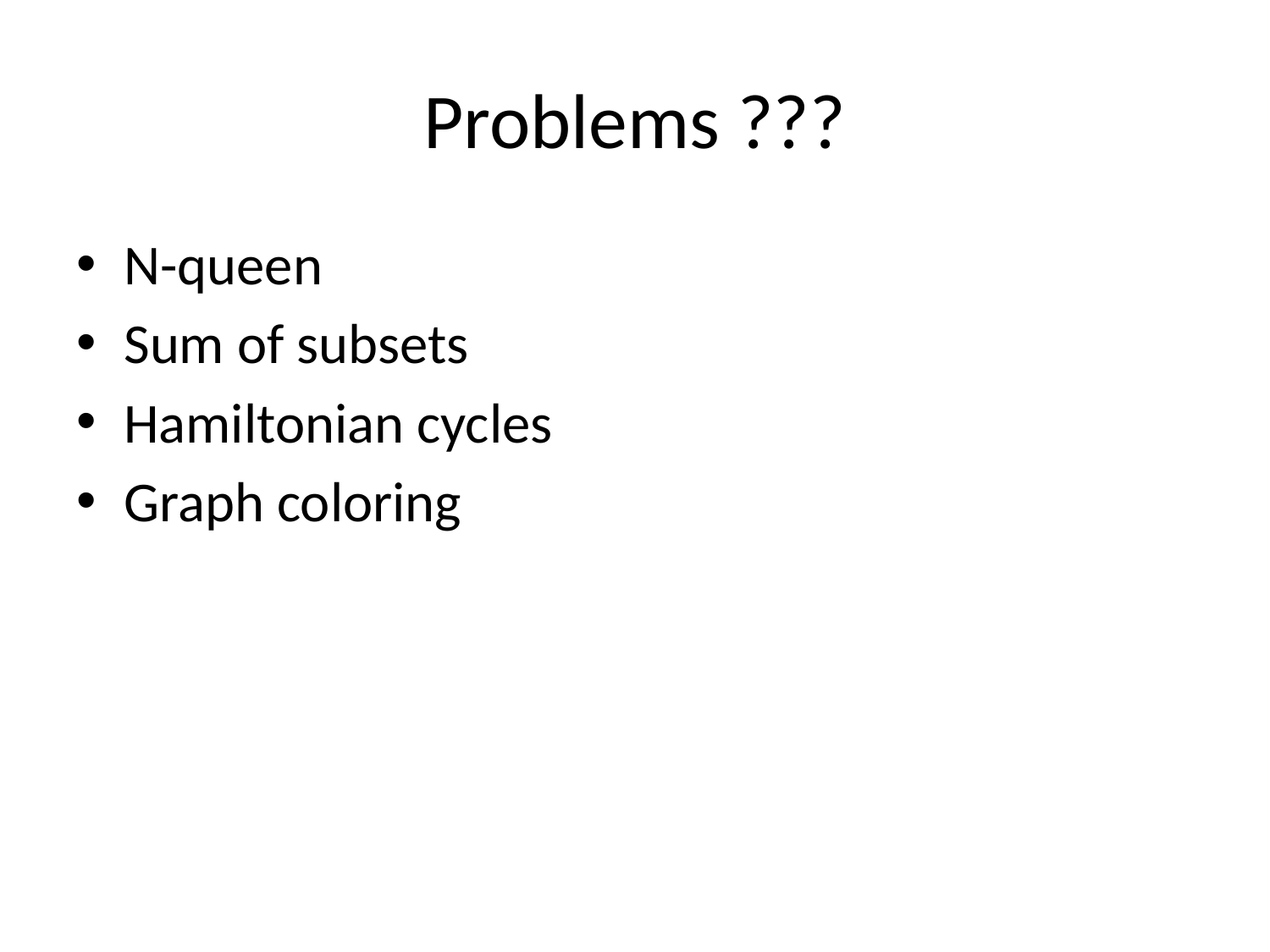

# Problems ???
N-queen
Sum of subsets
Hamiltonian cycles
Graph coloring